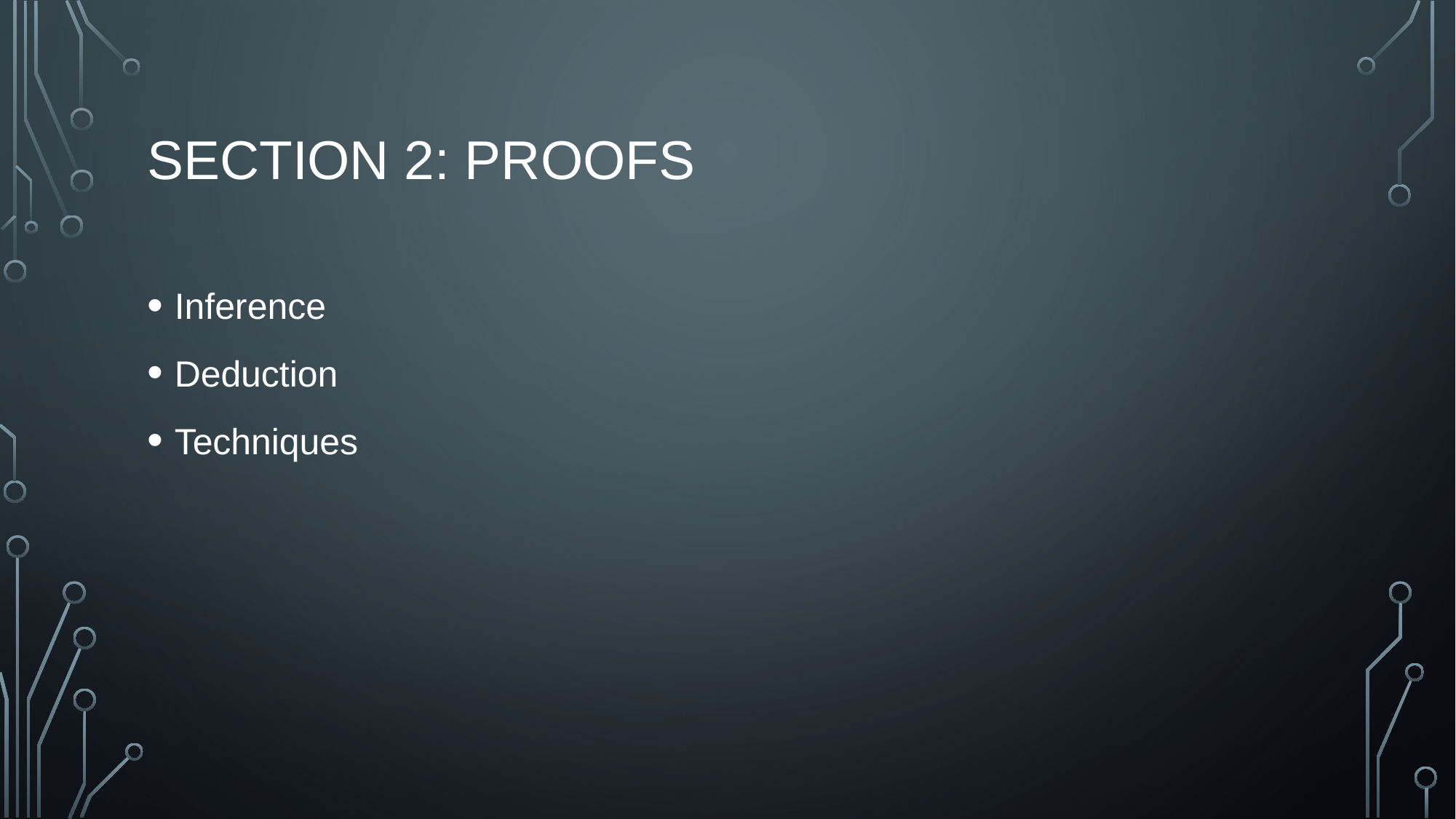

# Section 2: Proofs
Inference
Deduction
Techniques